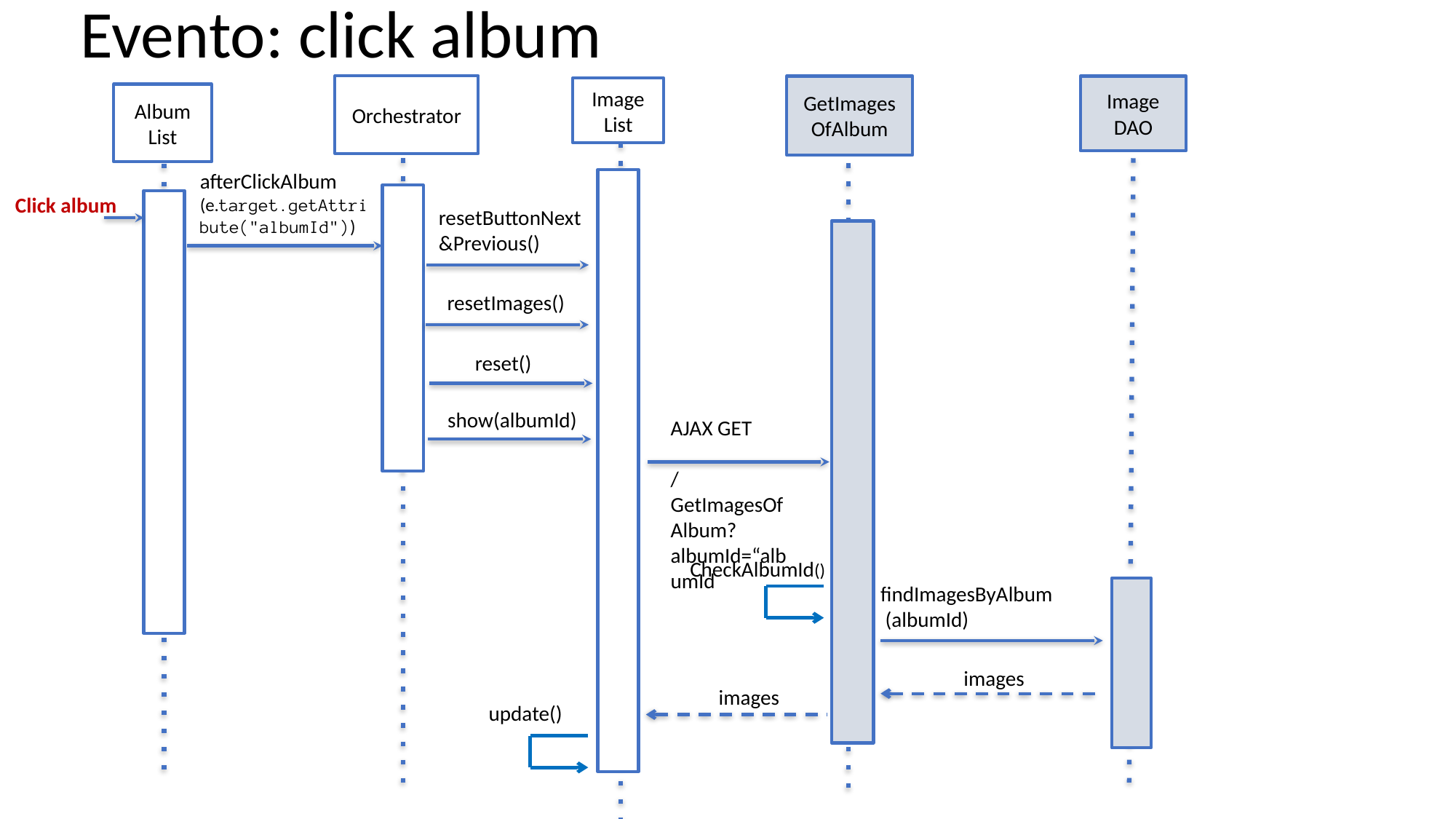

# Evento: click album
Orchestrator
GetImagesOfAlbum
Image
DAO
Image List
Album List
afterClickAlbum (e.target.getAttribute("albumId"))

Click album

resetButtonNext&Previous()

resetImages()
reset()
show(albumId)
AJAX GET

/GetImagesOfAlbum?albumId=“albumId

CheckAlbumId()
findImagesByAlbum
 (albumId)

images
images
update()